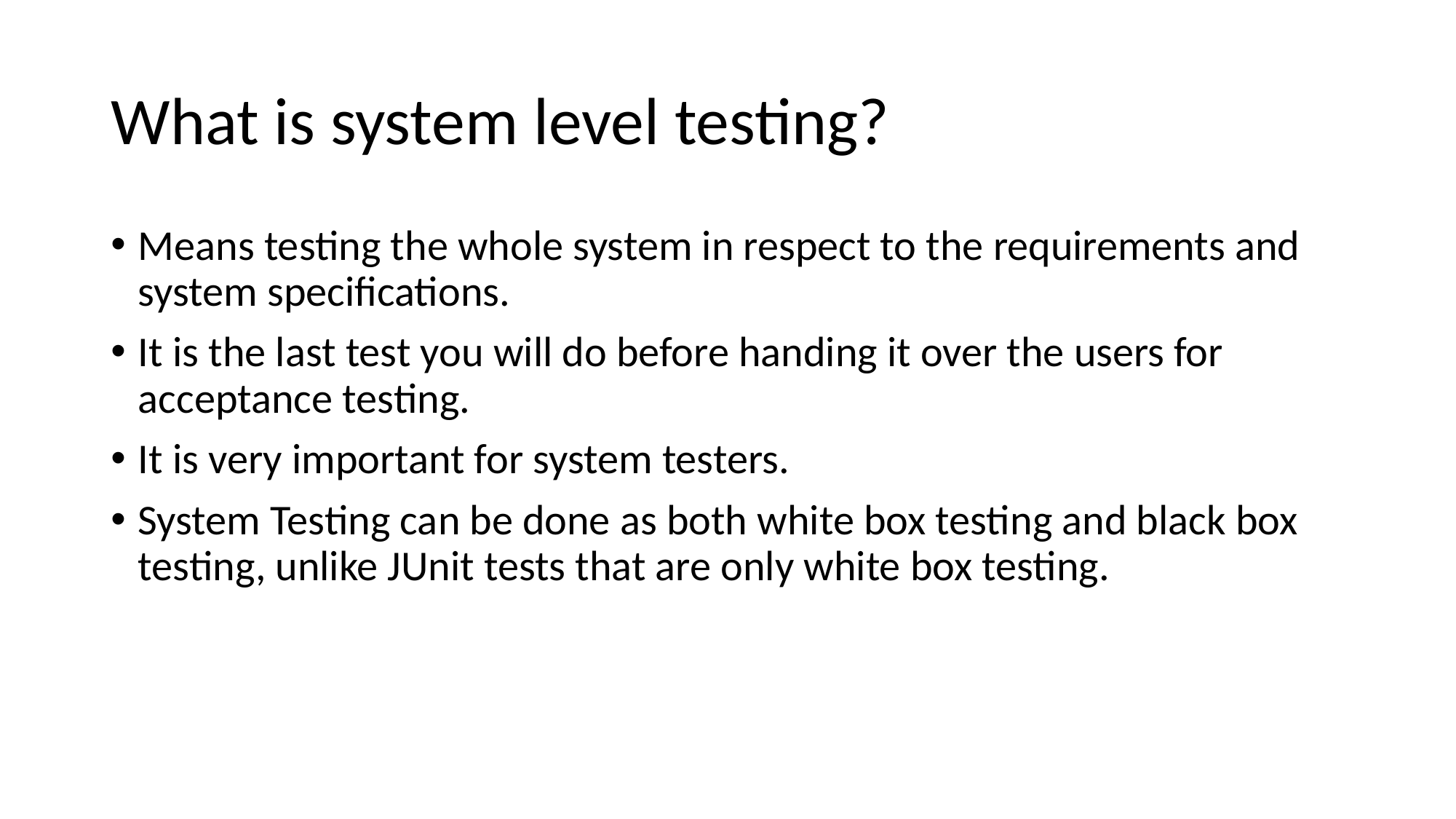

# What is system level testing?
Means testing the whole system in respect to the requirements and system specifications.
It is the last test you will do before handing it over the users for acceptance testing.
It is very important for system testers.
System Testing can be done as both white box testing and black box testing, unlike JUnit tests that are only white box testing.